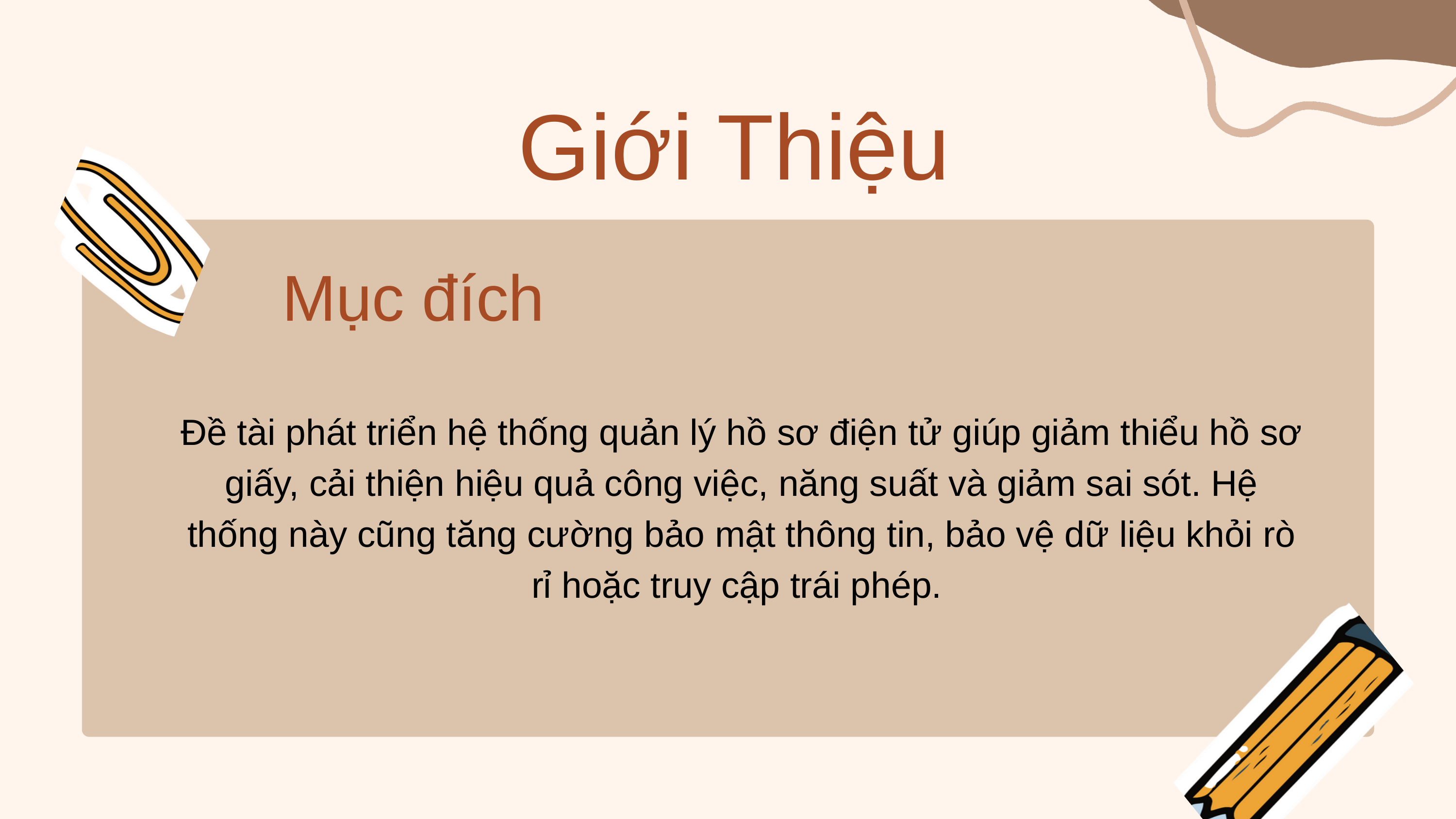

Giới Thiệu

Mục đích

Đề tài phát triển hệ thống quản lý hồ sơ điện tử giúp giảm thiểu hồ sơ giấy, cải thiện hiệu quả công việc, năng suất và giảm sai sót. Hệ thống này cũng tăng cường bảo mật thông tin, bảo vệ dữ liệu khỏi rò rỉ hoặc truy cập trái phép.